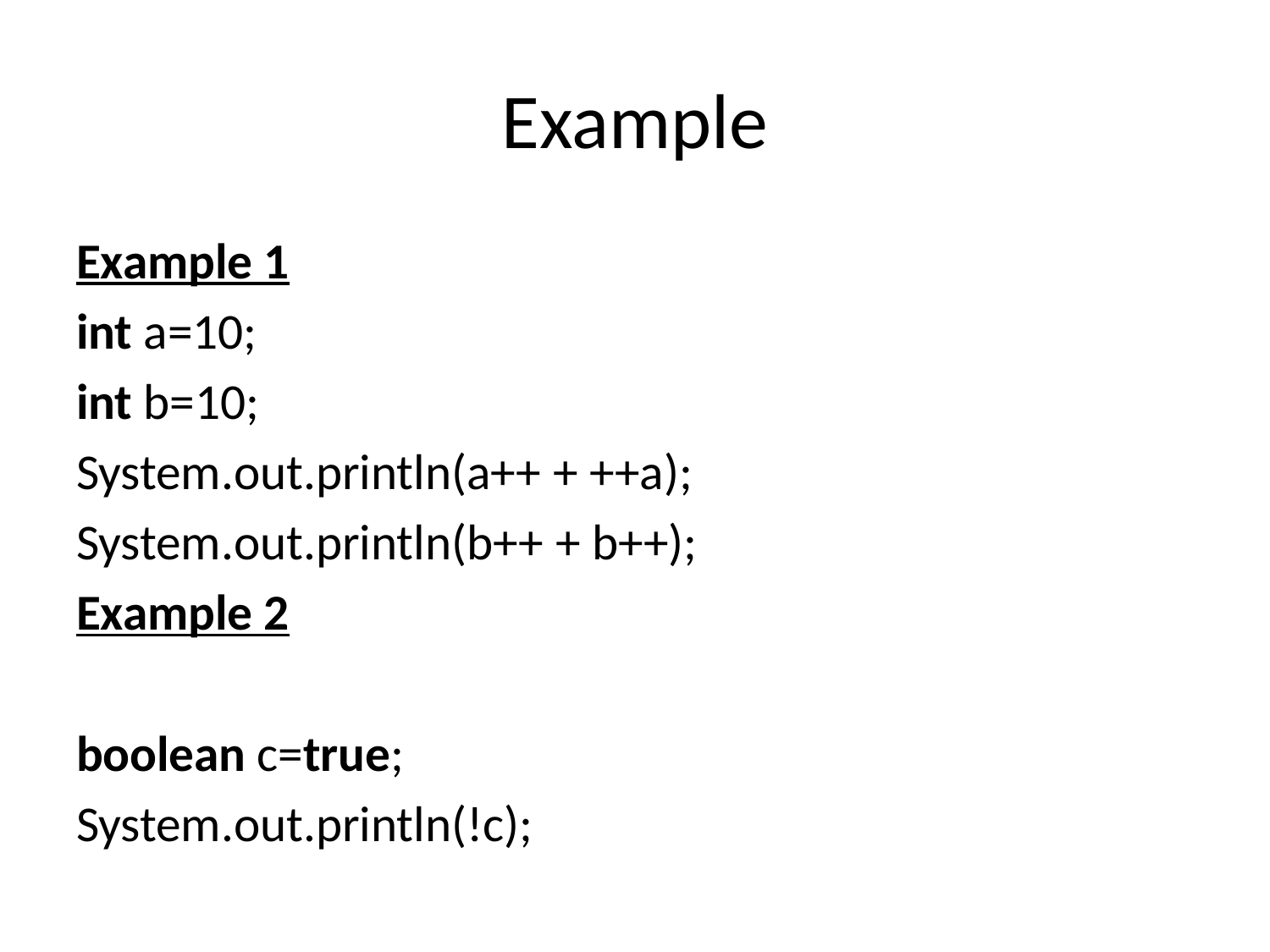

# Example
Example 1
int a=10;
int b=10;
System.out.println(a++ + ++a);
System.out.println(b++ + b++);
Example 2

boolean c=true;
System.out.println(!c);